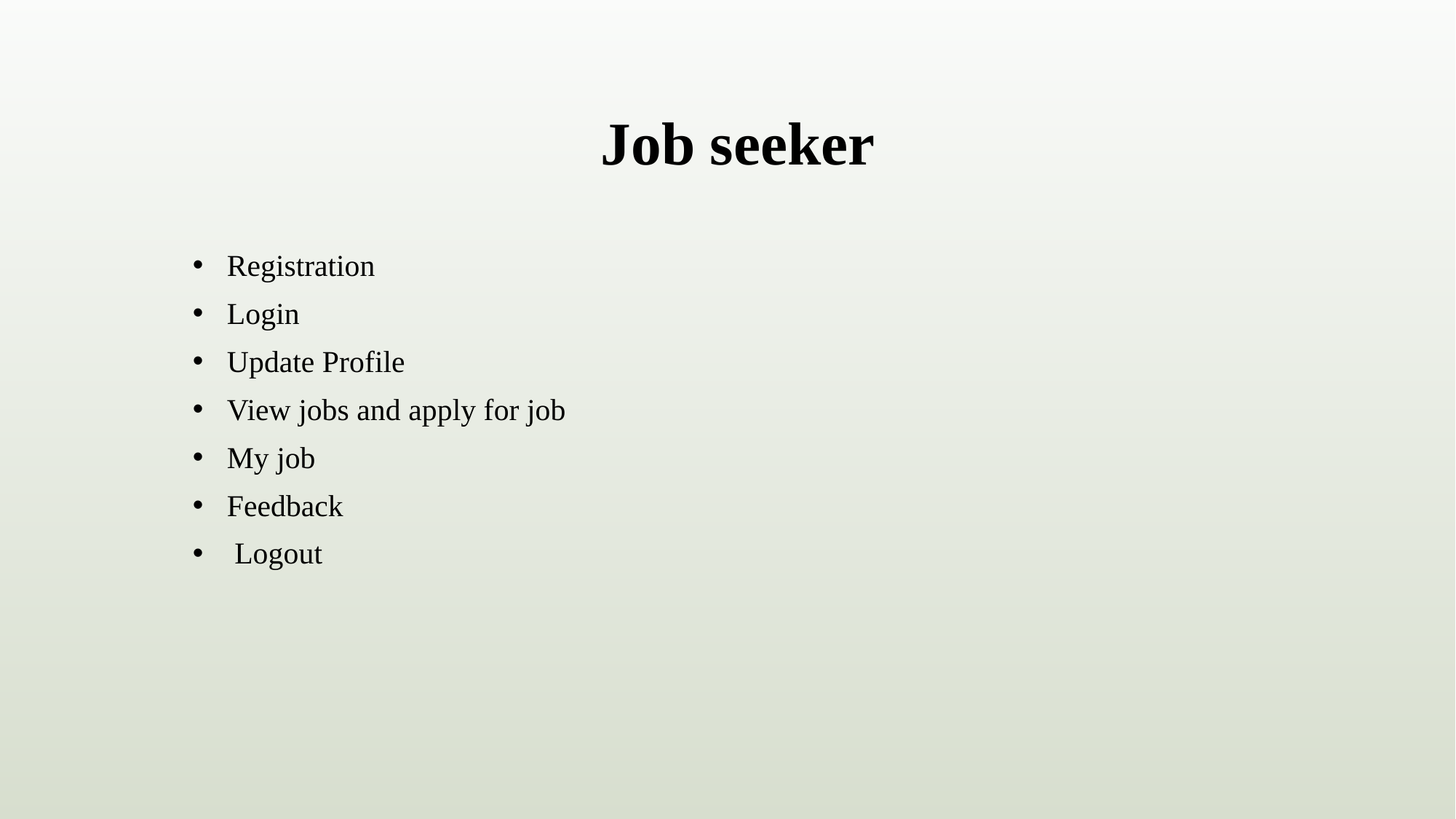

# Job seeker
Registration
Login
Update Profile
View jobs and apply for job
My job
Feedback
 Logout